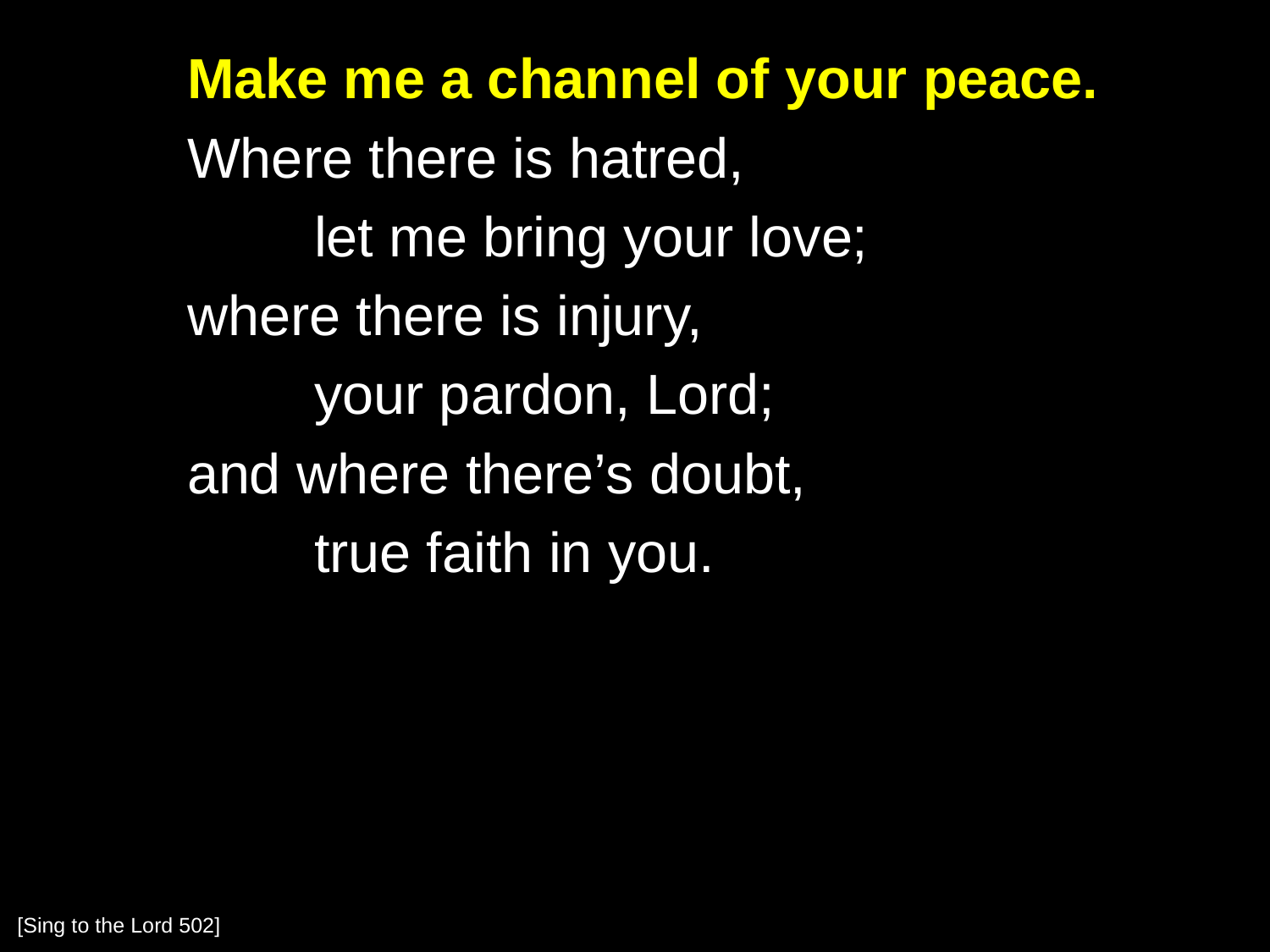

Make me a channel of your peace.
	Where there is hatred,
		let me bring your love;
	where there is injury,
		your pardon, Lord;
	and where there’s doubt,
		true faith in you.

[Sing to the Lord 502]